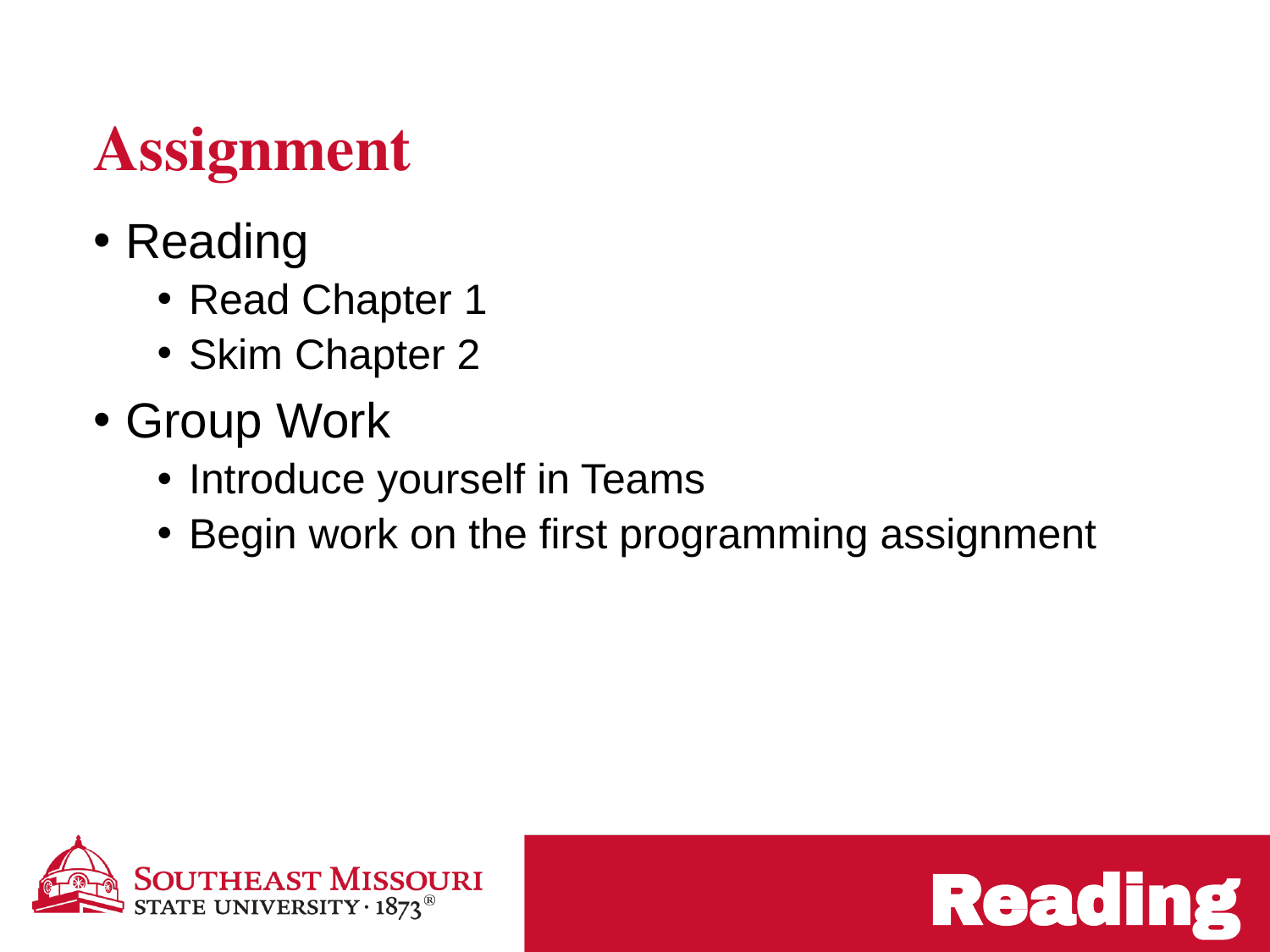

Assignment
Reading
Read Chapter 1
Skim Chapter 2
Group Work
Introduce yourself in Teams
Begin work on the first programming assignment
Reading